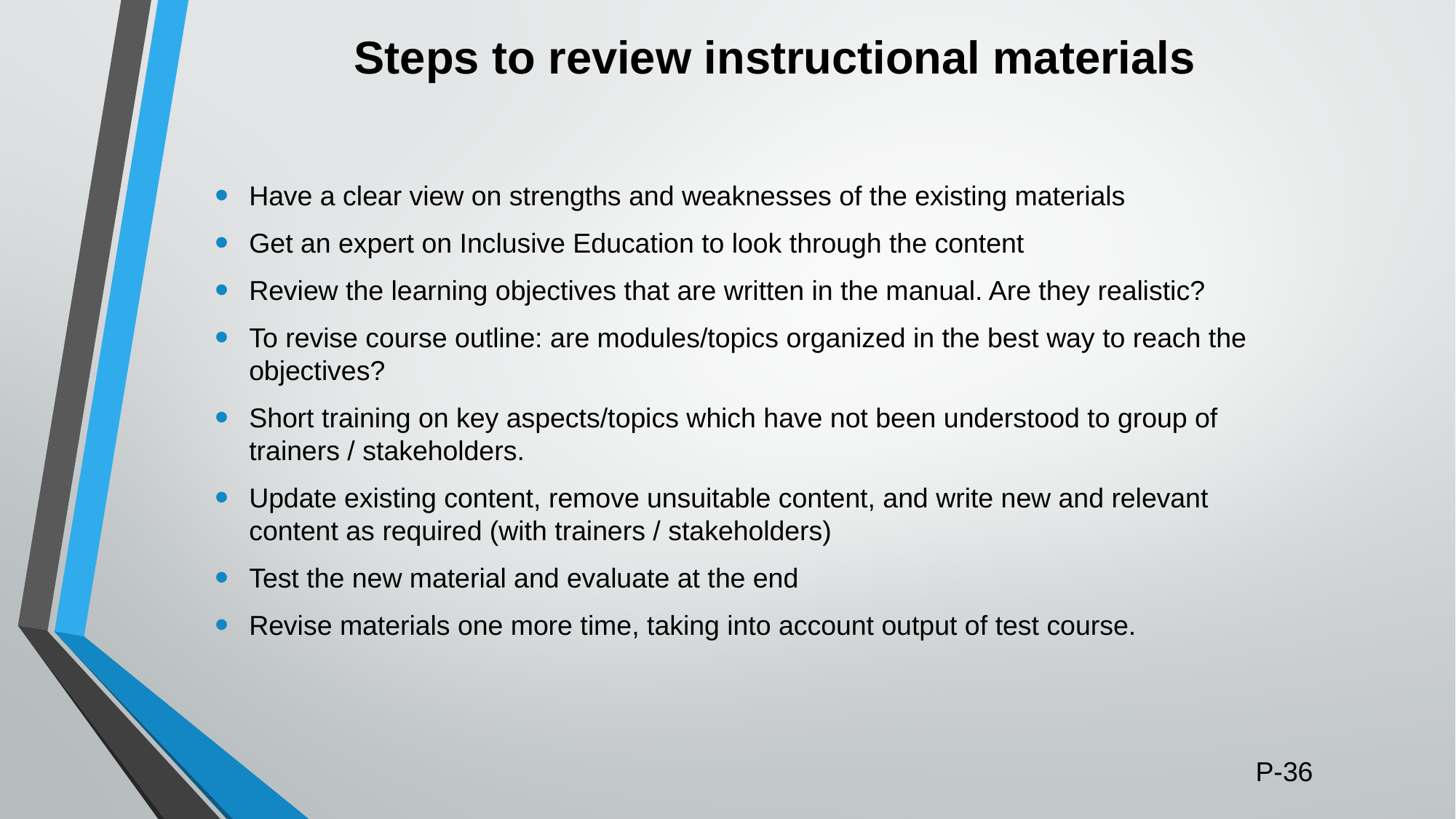

# Steps to review instructional materials
Have a clear view on strengths and weaknesses of the existing materials
Get an expert on Inclusive Education to look through the content
Review the learning objectives that are written in the manual. Are they realistic?
To revise course outline: are modules/topics organized in the best way to reach the objectives?
Short training on key aspects/topics which have not been understood to group of trainers / stakeholders.
Update existing content, remove unsuitable content, and write new and relevant content as required (with trainers / stakeholders)
Test the new material and evaluate at the end
Revise materials one more time, taking into account output of test course.
P-36